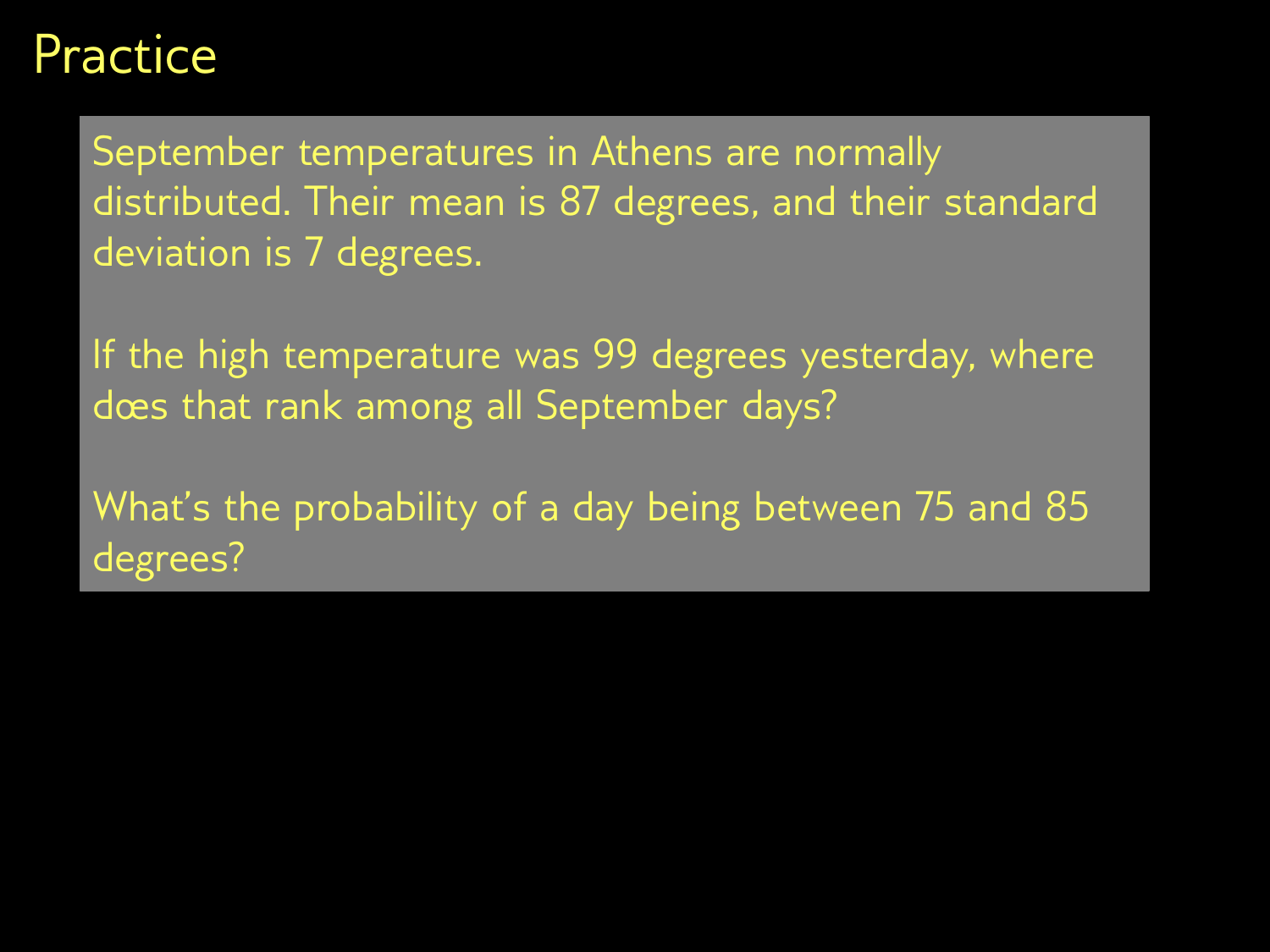

Practice
September temperatures in Athens are normally distributed. Their mean is 87 degrees, and their standard deviation is 7 degrees.

If the high temperature was 99 degrees yesterday, where does that rank among all September days?

What’s the probability of a day being between 75 and 85 degrees?